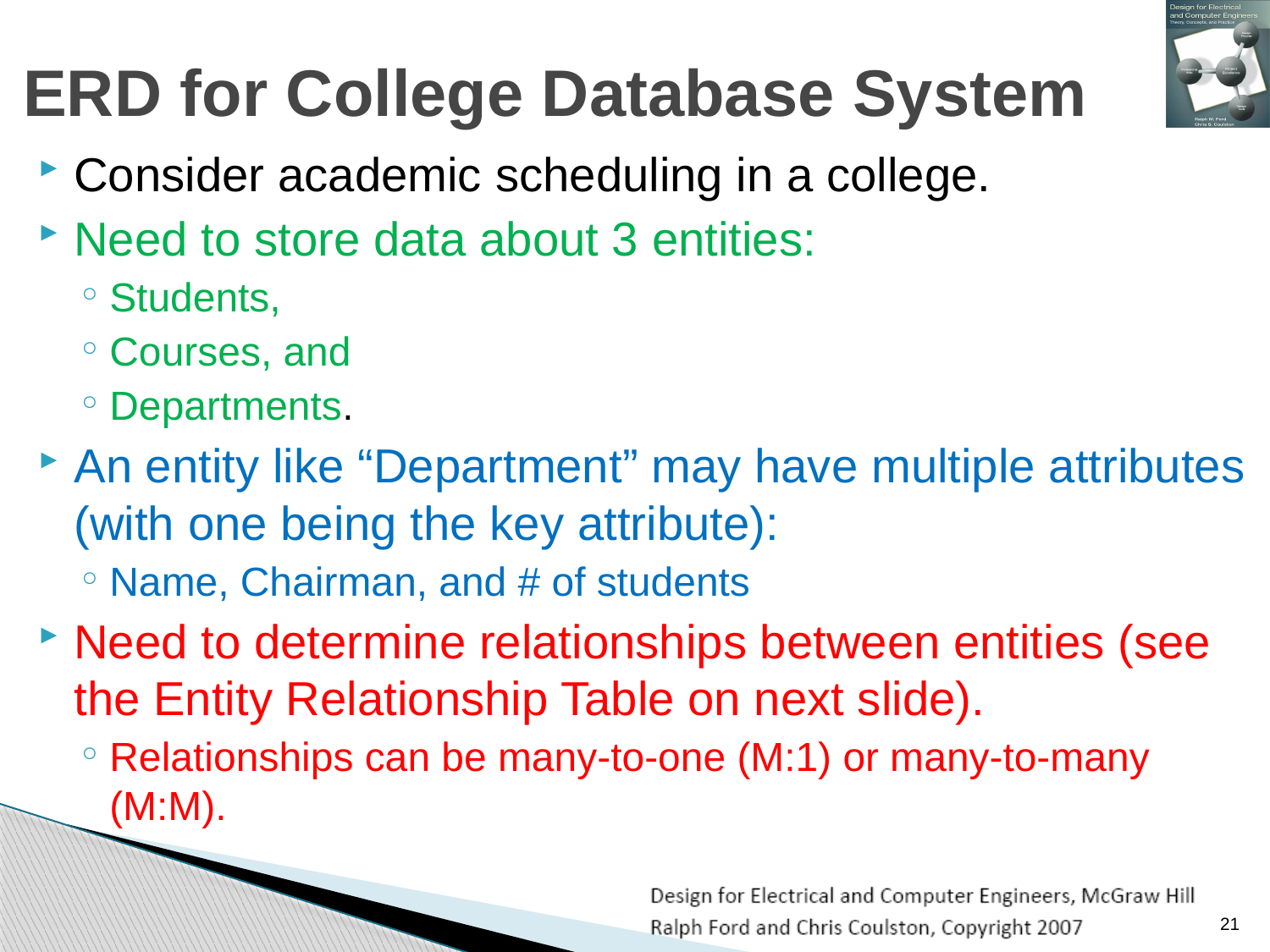

# ERD for College Database System
Consider academic scheduling in a college.
Need to store data about 3 entities:
Students,
Courses, and
Departments.
An entity like “Department” may have multiple attributes (with one being the key attribute):
Name, Chairman, and # of students
Need to determine relationships between entities (see the Entity Relationship Table on next slide).
Relationships can be many-to-one (M:1) or many-to-many (M:M).
21